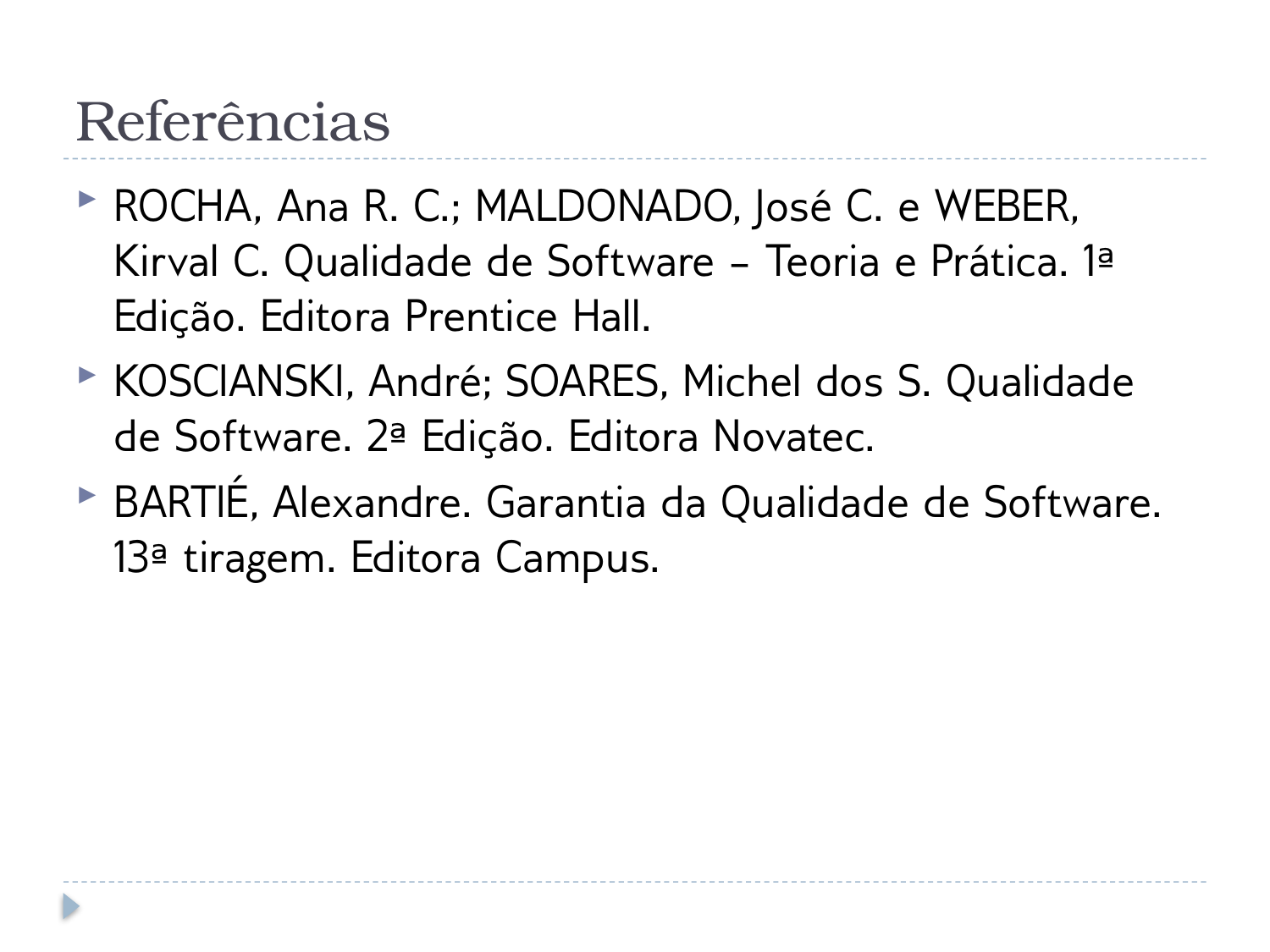

# Referências
ROCHA, Ana R. C.; MALDONADO, José C. e WEBER, Kirval C. Qualidade de Software – Teoria e Prática. 1ª Edição. Editora Prentice Hall.
KOSCIANSKI, André; SOARES, Michel dos S. Qualidade de Software. 2ª Edição. Editora Novatec.
BARTIÉ, Alexandre. Garantia da Qualidade de Software. 13ª tiragem. Editora Campus.